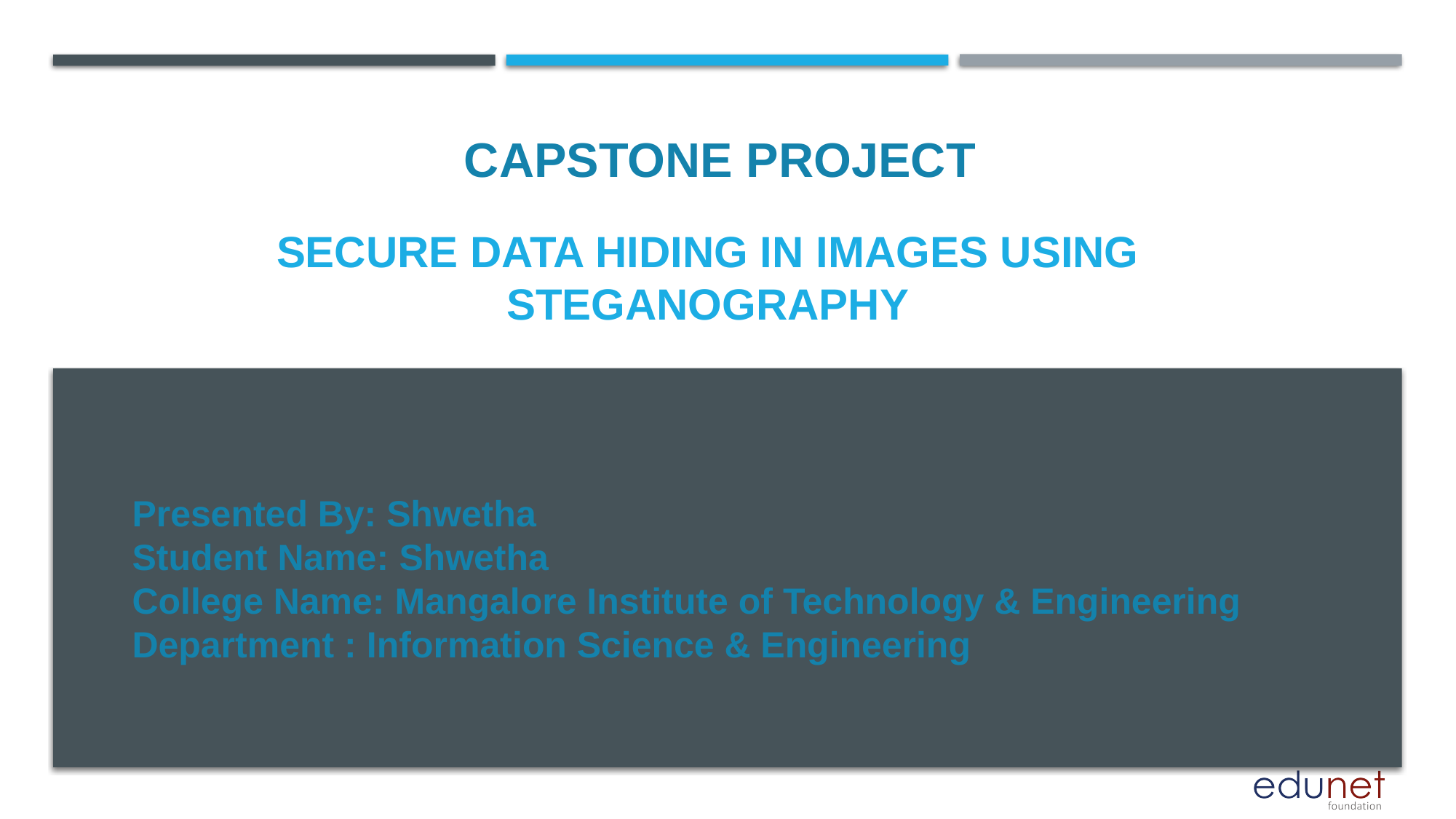

CAPSTONE PROJECT
# Secure Data Hiding In Images Using Steganography
Presented By: Shwetha
Student Name: Shwetha
College Name: Mangalore Institute of Technology & Engineering
Department : Information Science & Engineering